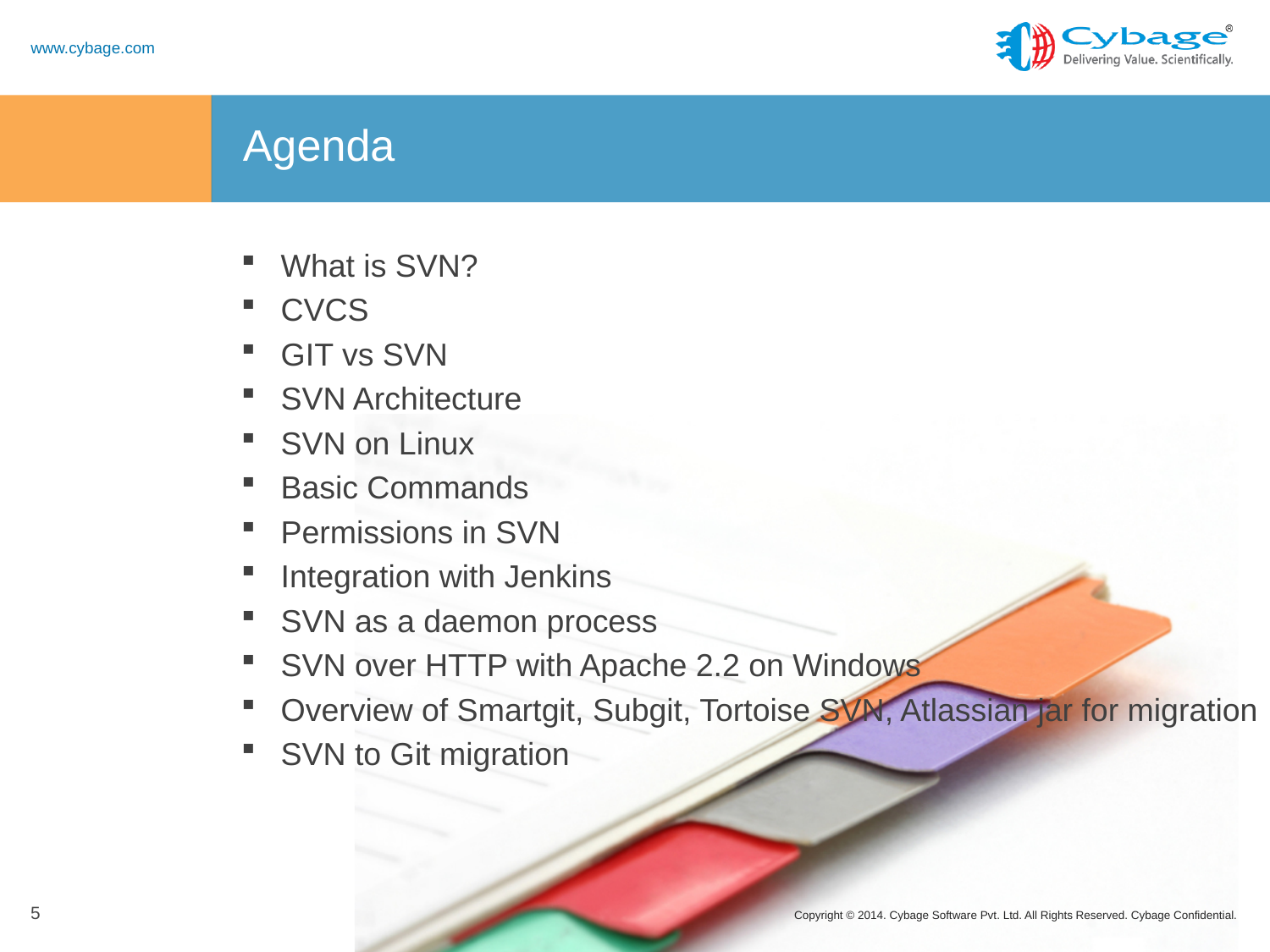

# Agenda
What is SVN?
CVCS
GIT vs SVN
SVN Architecture
SVN on Linux
Basic Commands
Permissions in SVN
Integration with Jenkins
SVN as a daemon process
SVN over HTTP with Apache 2.2 on Windows
Overview of Smartgit, Subgit, Tortoise SVN, Atlassian jar for migration
SVN to Git migration

5